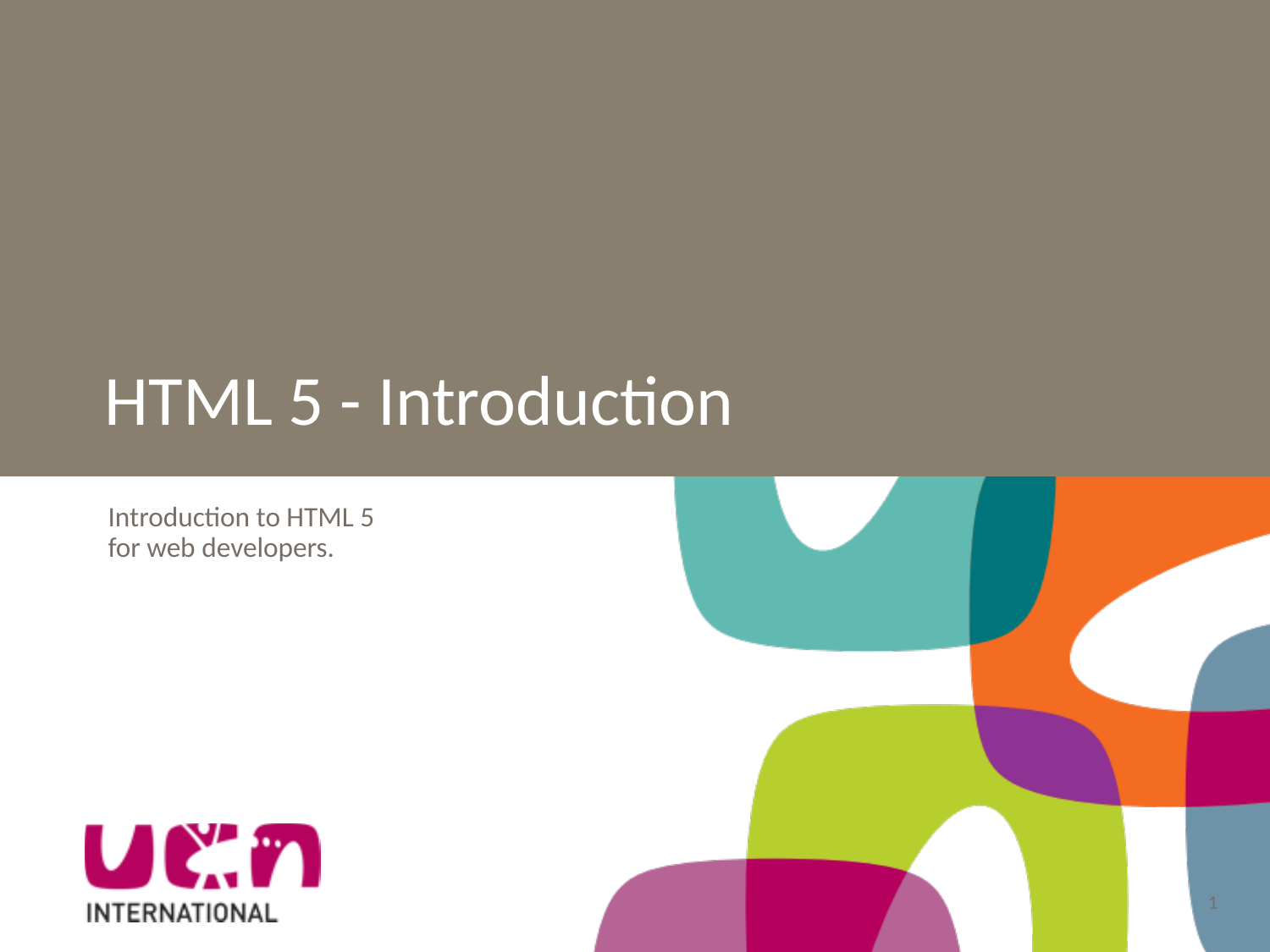

# HTML 5 - Introduction
Introduction to HTML 5 for web developers.

1